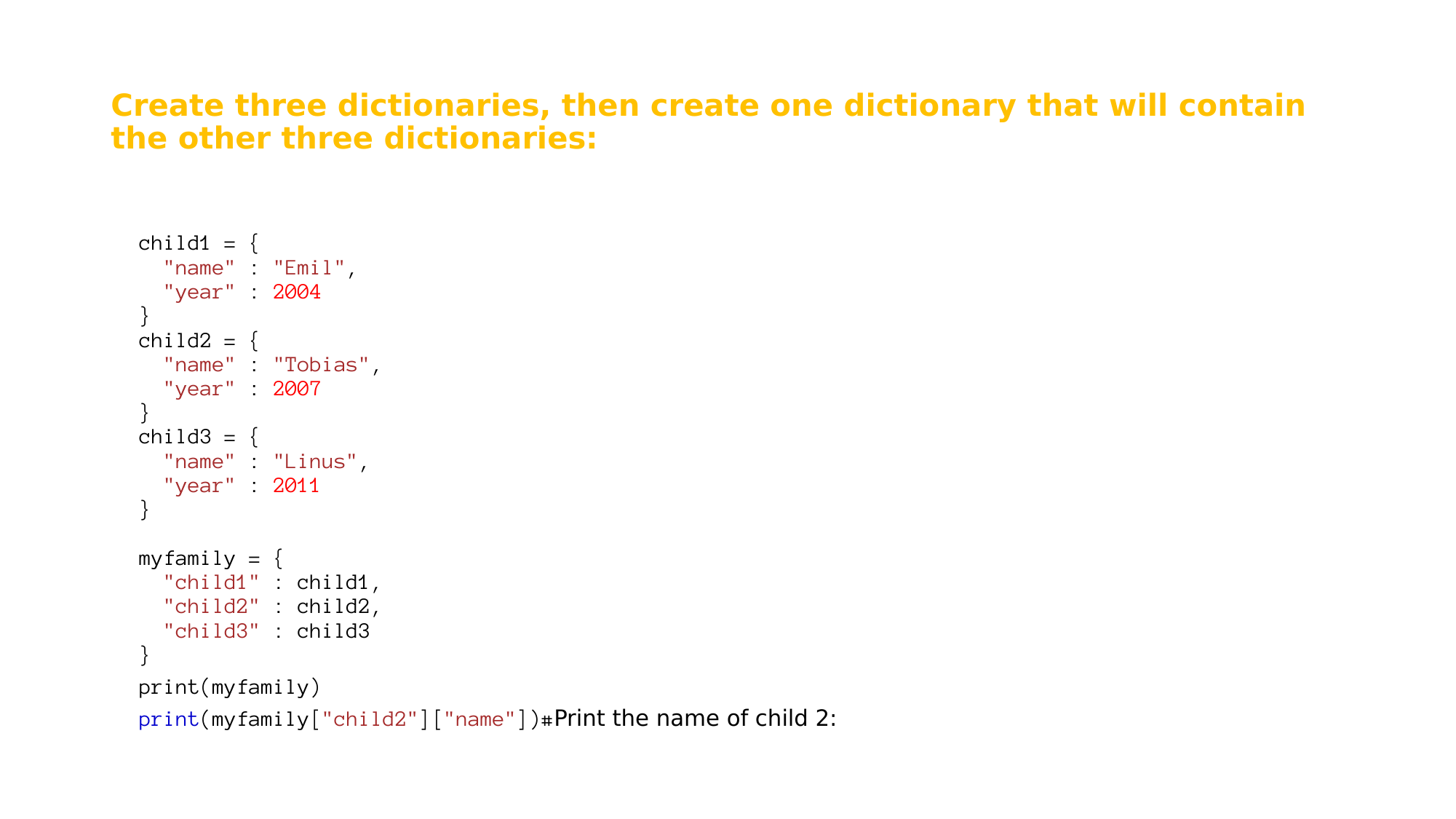

# Create three dictionaries, then create one dictionary that will contain the other three dictionaries:
child1 = {
  "name" : "Emil",
  "year" : 2004
}
child2 = {
  "name" : "Tobias",
  "year" : 2007
}
child3 = {
  "name" : "Linus",
  "year" : 2011
}
myfamily = {
  "child1" : child1,
  "child2" : child2,
  "child3" : child3
}
print(myfamily)
print(myfamily["child2"]["name"])#Print the name of child 2: